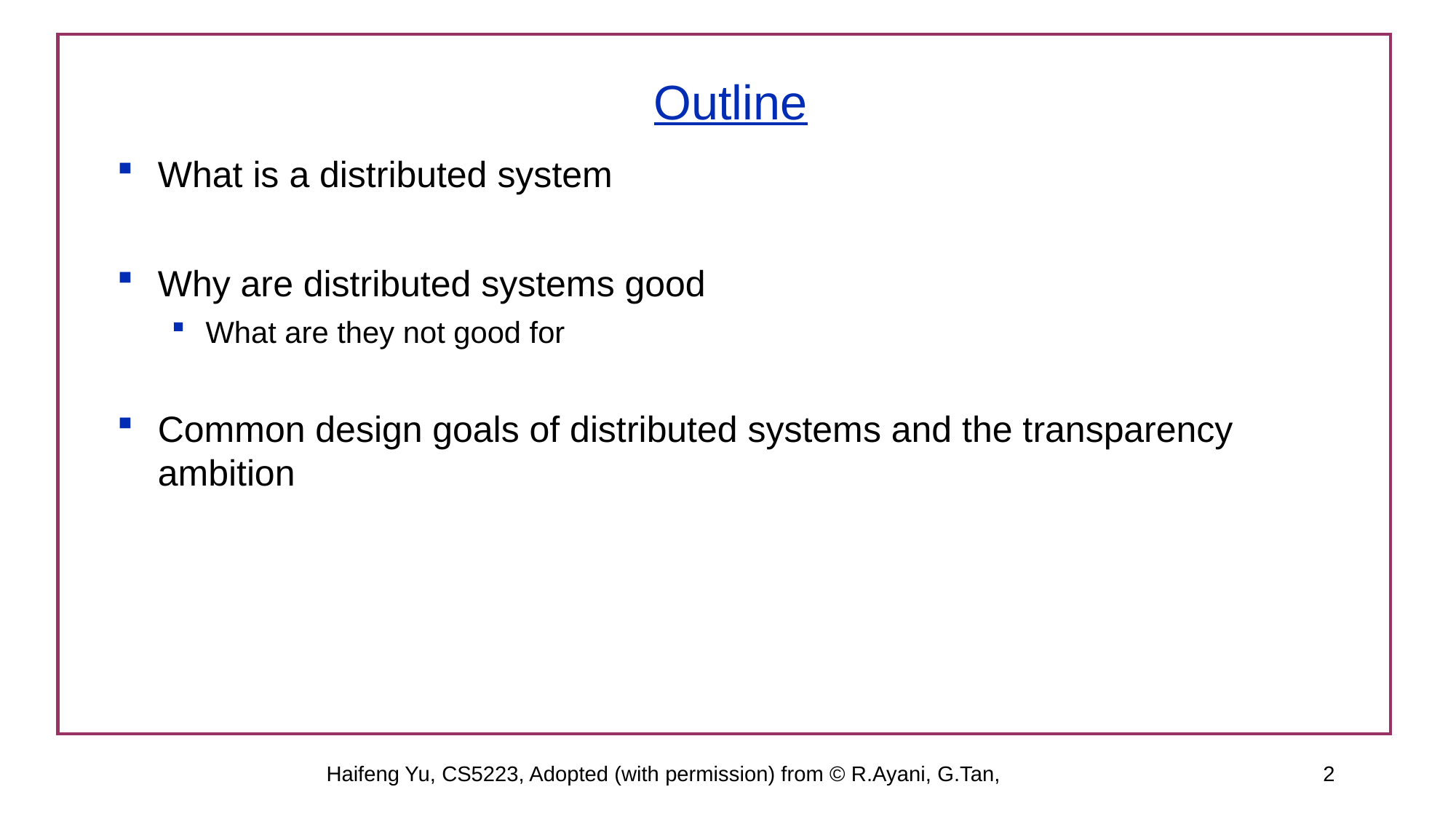

# Outline
What is a distributed system

Why are distributed systems good
What are they not good for

Common design goals of distributed systems and the transparency ambition

Haifeng Yu, CS5223, Adopted (with permission) from © R.Ayani, G.Tan,
2